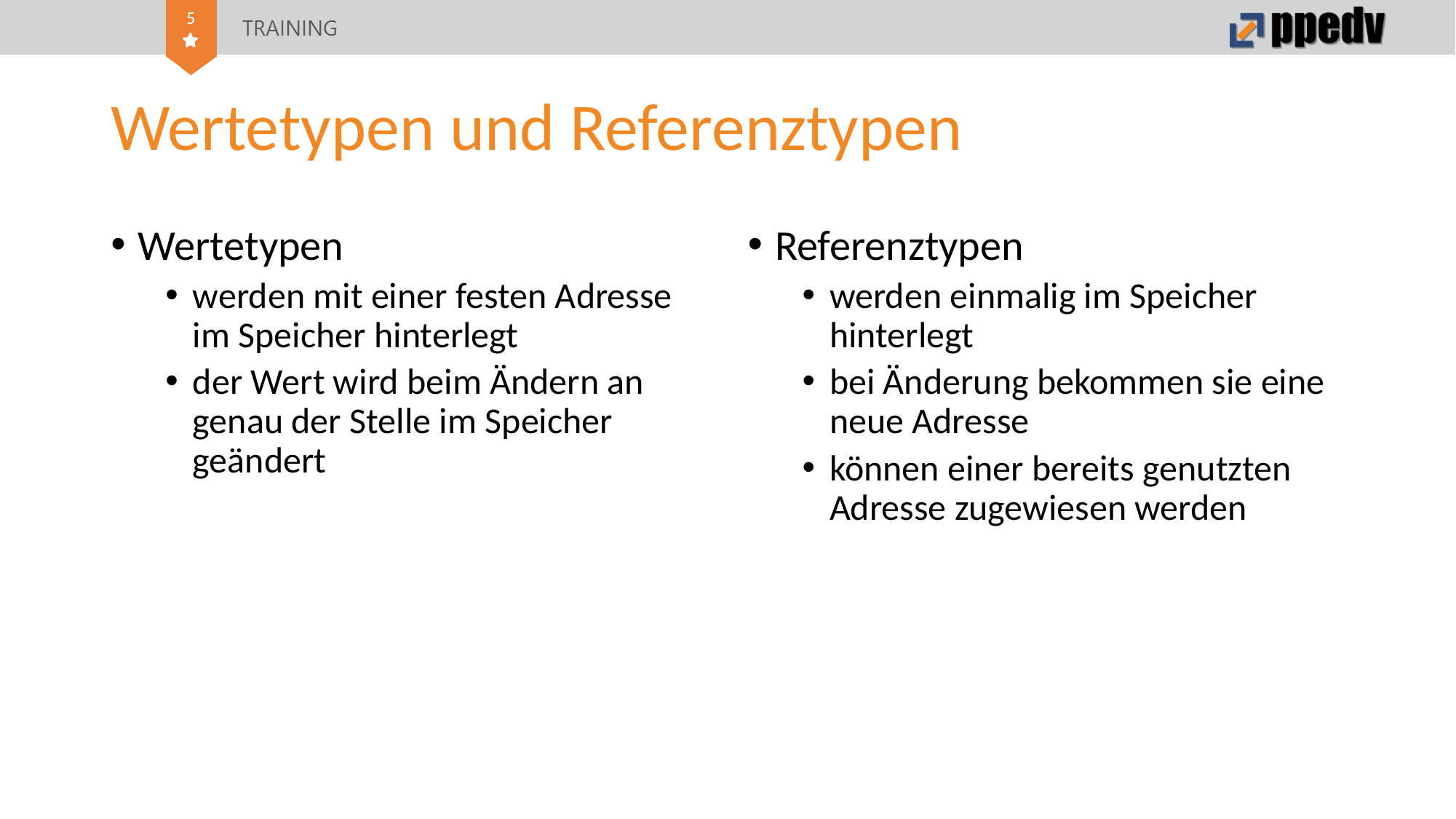

# Wertetypen und Referenztypen
Wertetypen
werden mit einer festen Adresse im Speicher hinterlegt
der Wert wird beim Ändern an genau der Stelle im Speicher geändert
Referenztypen
werden einmalig im Speicher hinterlegt
bei Änderung bekommen sie eine neue Adresse
können einer bereits genutzten Adresse zugewiesen werden